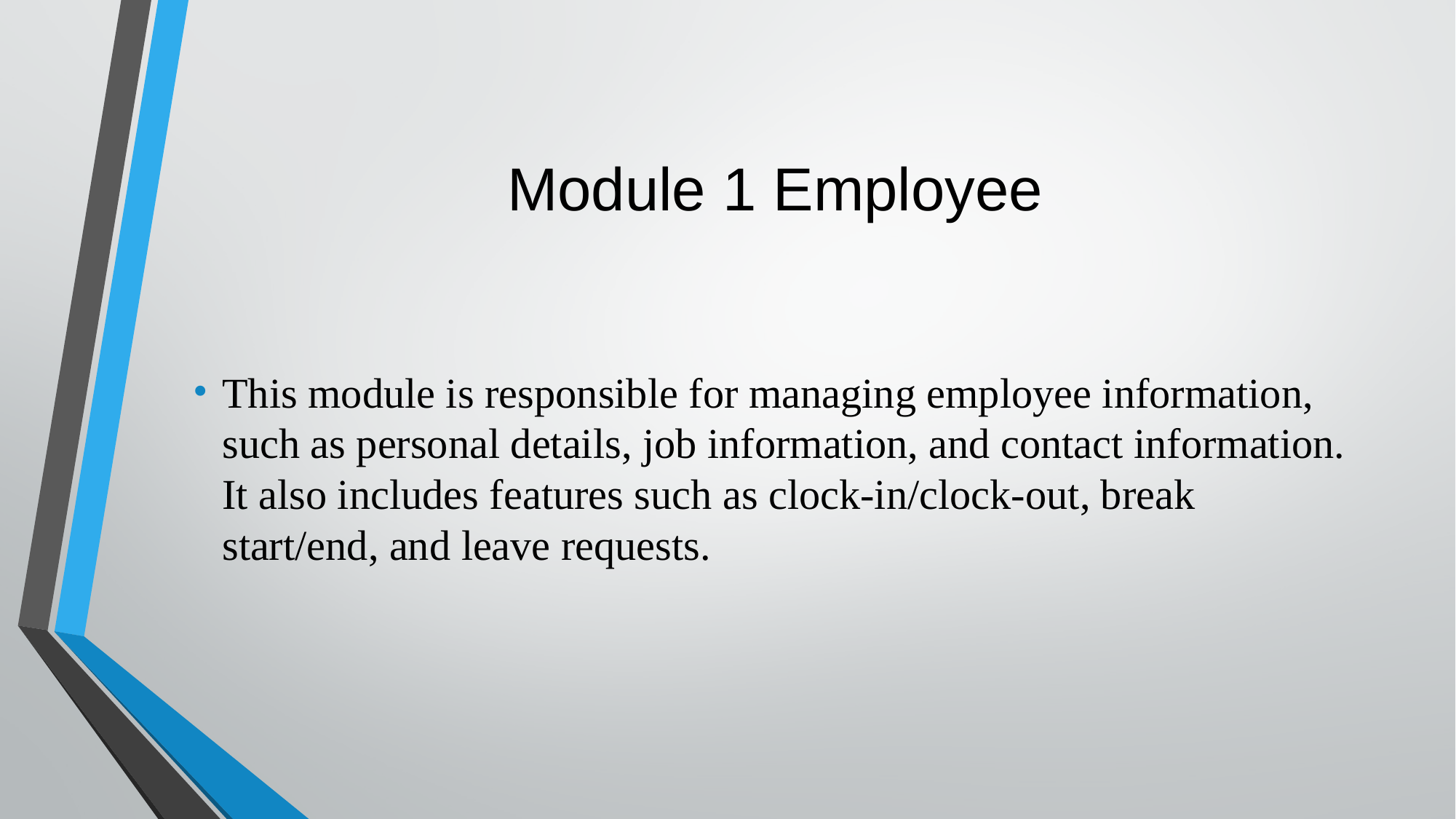

# Module 1 Employee
This module is responsible for managing employee information, such as personal details, job information, and contact information. It also includes features such as clock-in/clock-out, break start/end, and leave requests.